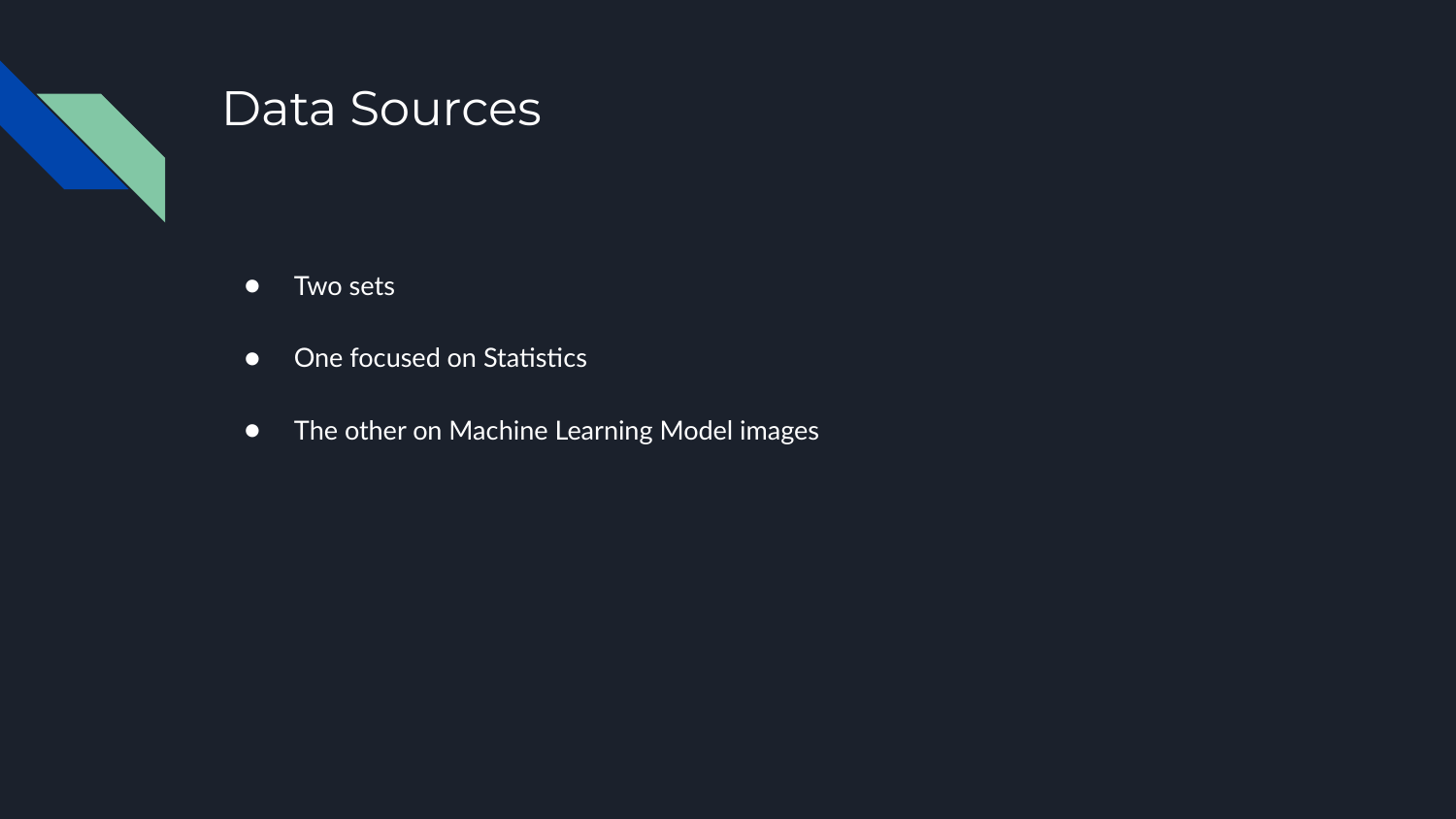

# Data Sources
Two sets

One focused on Statistics

The other on Machine Learning Model images